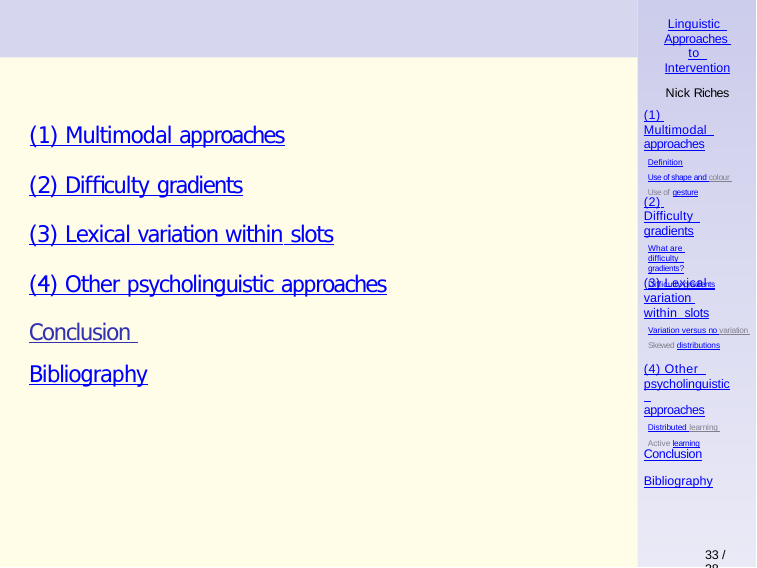

Linguistic  Approaches to  Intervention
Nick Riches
(1) Multimodal  approaches
Definition
Use of shape and colour  Use of gesture
(1) Multimodal approaches
(2) Difficulty gradients
(2) Difficulty  gradients
What are difficulty  gradients?
Difficulty gradients
(3) Lexical variation within slots
(4) Other psycholinguistic approaches
(3) Lexical  variation within  slots
Variation versus no variation  Skewed distributions
Conclusion  Bibliography
(4) Other  psycholinguistic  approaches
Distributed learning  Active learning
Conclusion

Bibliography
33 / 38